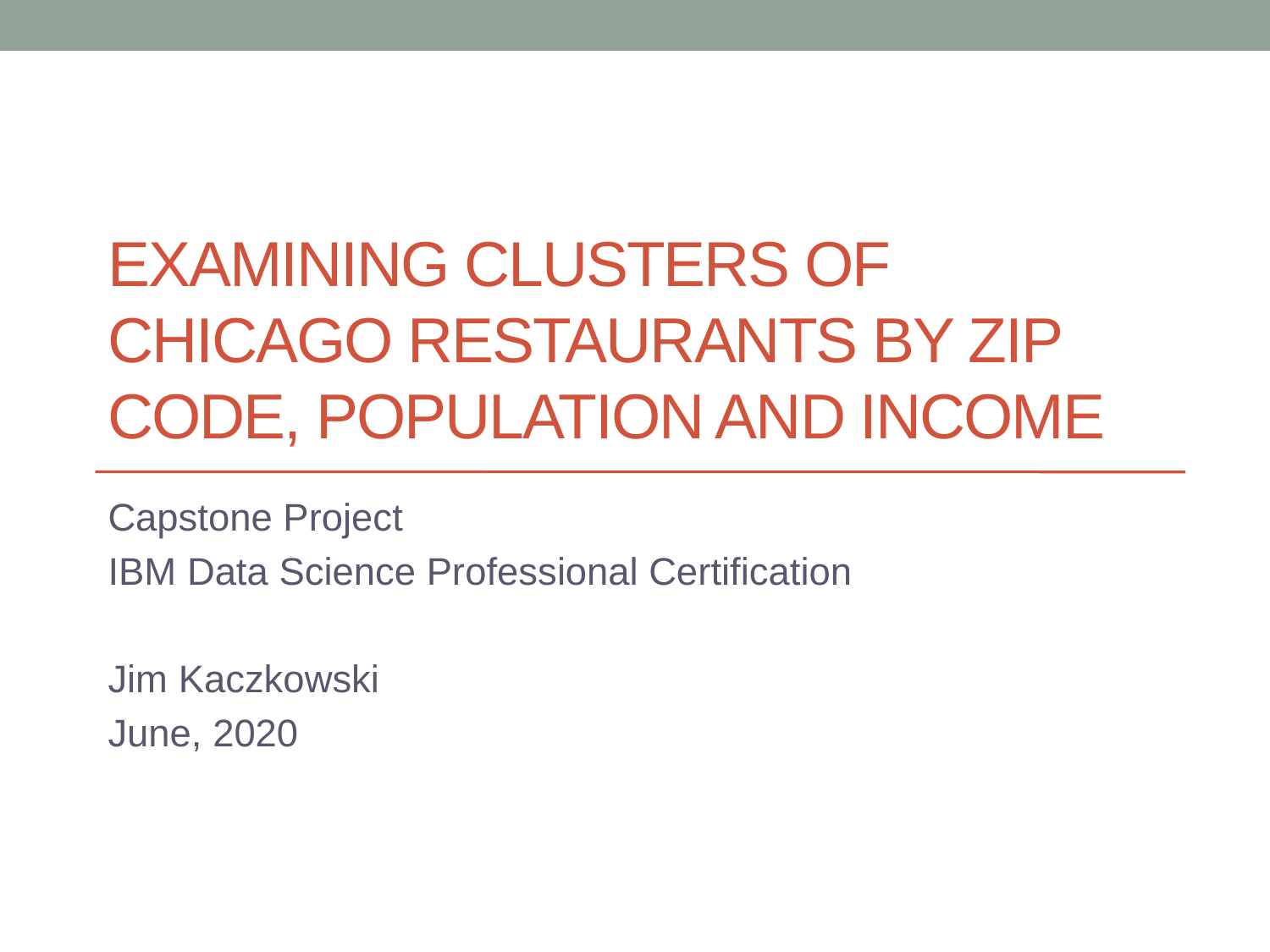

# Examining clusters of Chicago restaurants by Zip Code, population and income
Capstone Project
IBM Data Science Professional Certification

Jim Kaczkowski
June, 2020